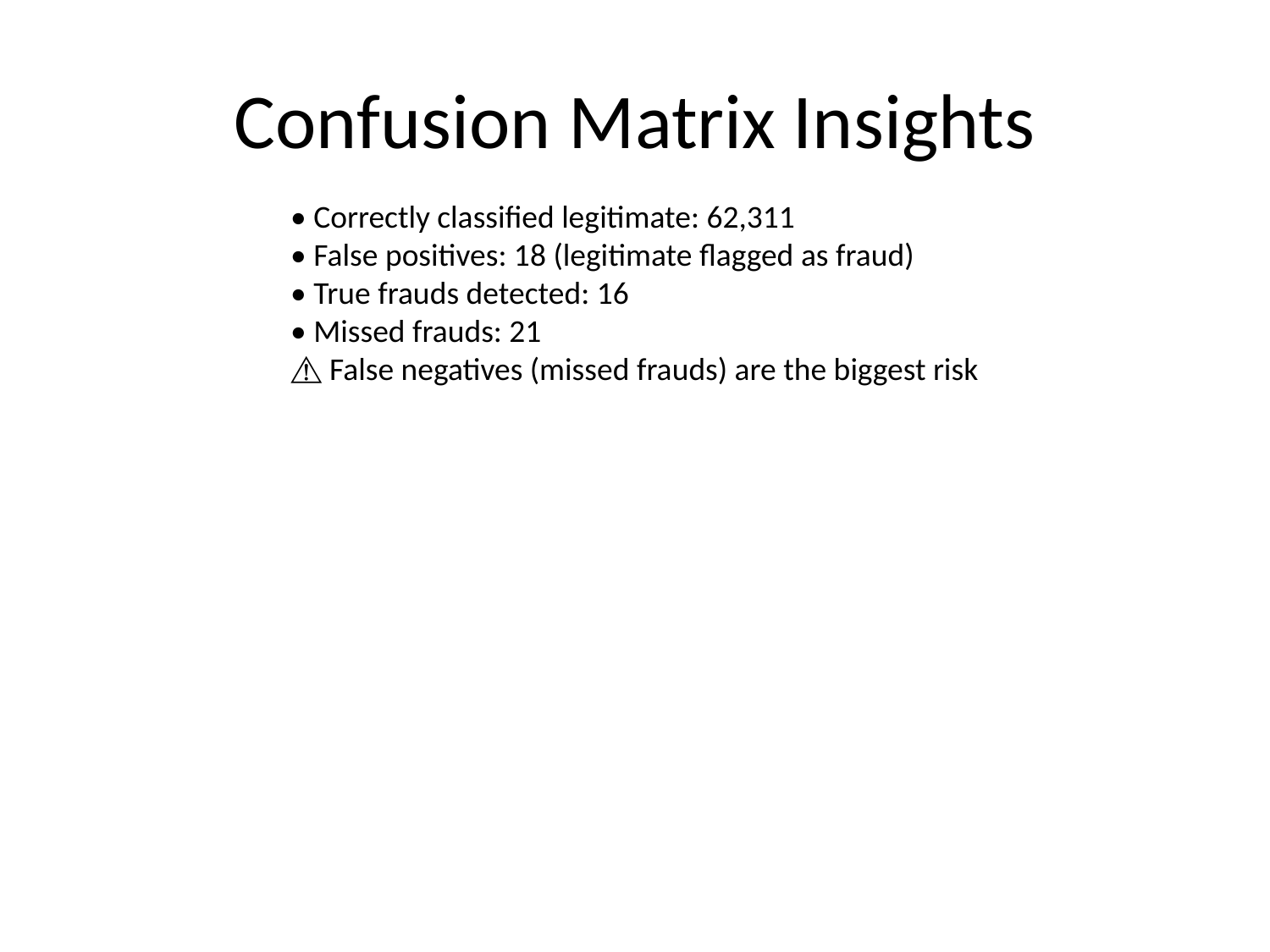

# Confusion Matrix Insights
• Correctly classified legitimate: 62,311
• False positives: 18 (legitimate flagged as fraud)
• True frauds detected: 16
• Missed frauds: 21
⚠️ False negatives (missed frauds) are the biggest risk